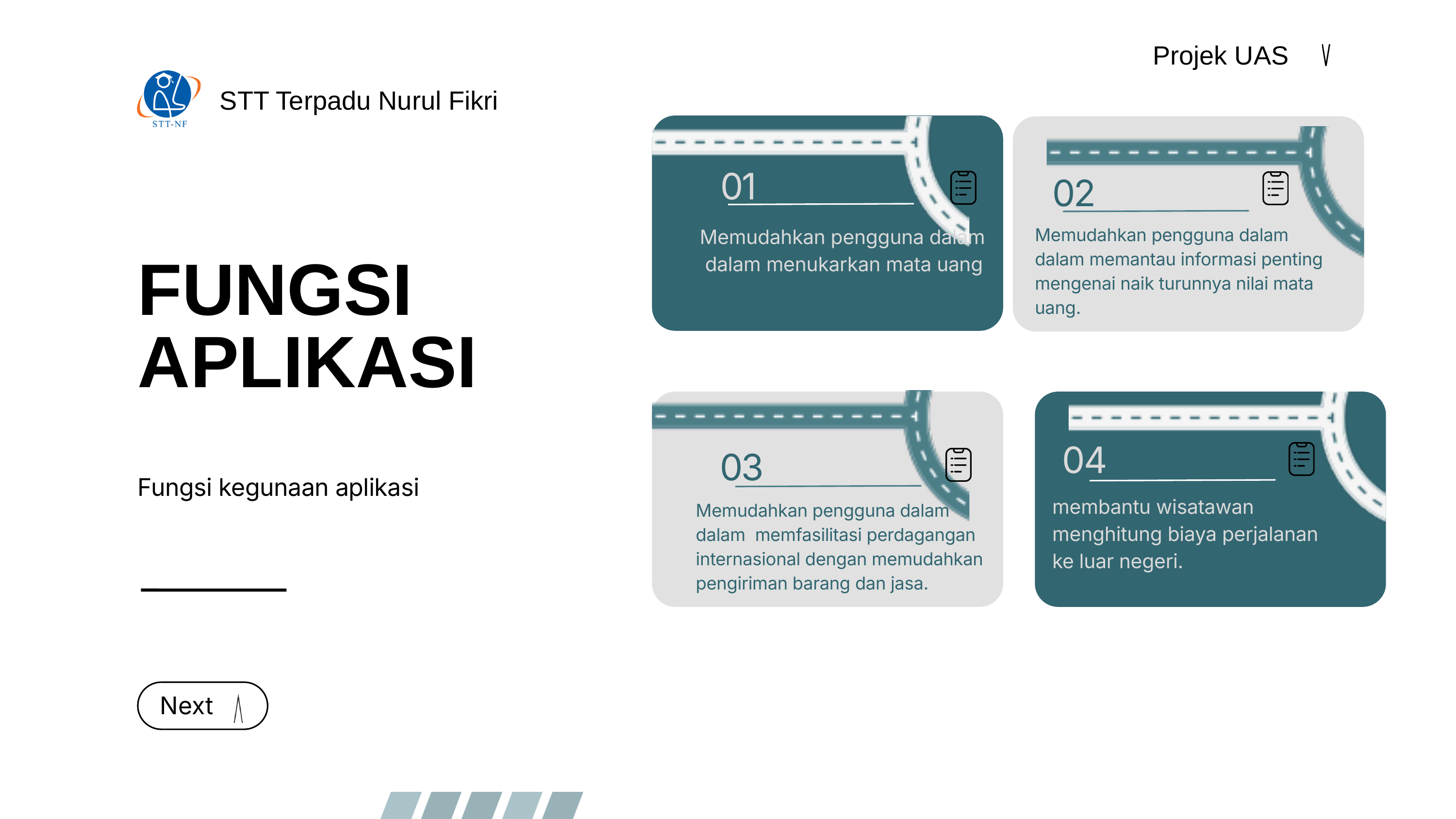

Projek UAS

STT Terpadu Nurul Fikri

01
02

Memudahkan pengguna dalam  dalam menukarkan mata uang
Memudahkan pengguna dalam  dalam memantau informasi penting mengenai naik turunnya nilai mata uang.
FUNGSI
APLIKASI

04
03

Fungsi kegunaan aplikasi

membantu wisatawan menghitung biaya perjalanan ke luar negeri.

Memudahkan pengguna dalam  dalam  memfasilitasi perdagangan internasional dengan memudahkan pengiriman barang dan jasa.

Next